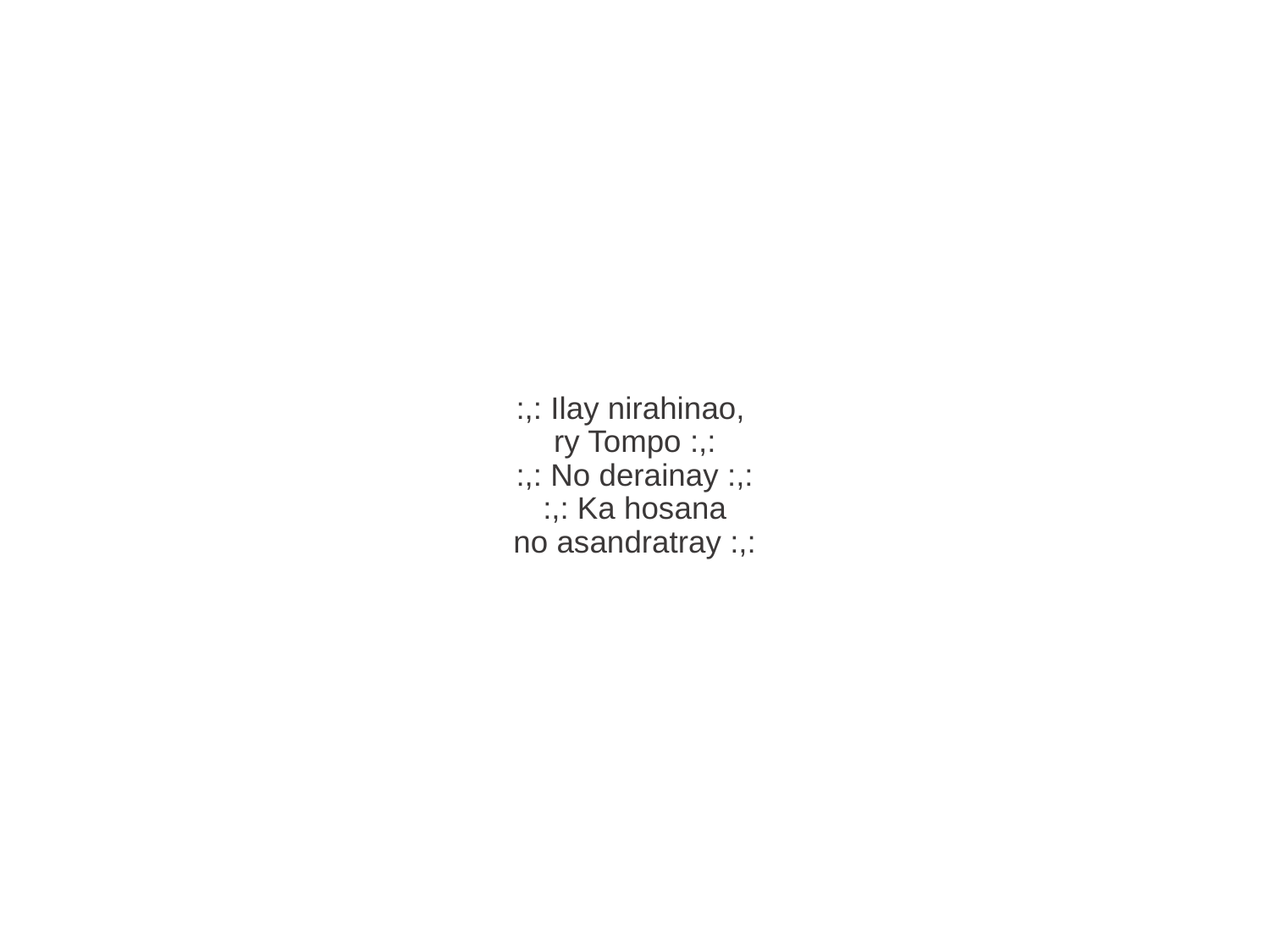

:,: Ilay nirahinao,
ry Tompo :,:
:,: No derainay :,:
:,: Ka hosana
no asandratray :,: